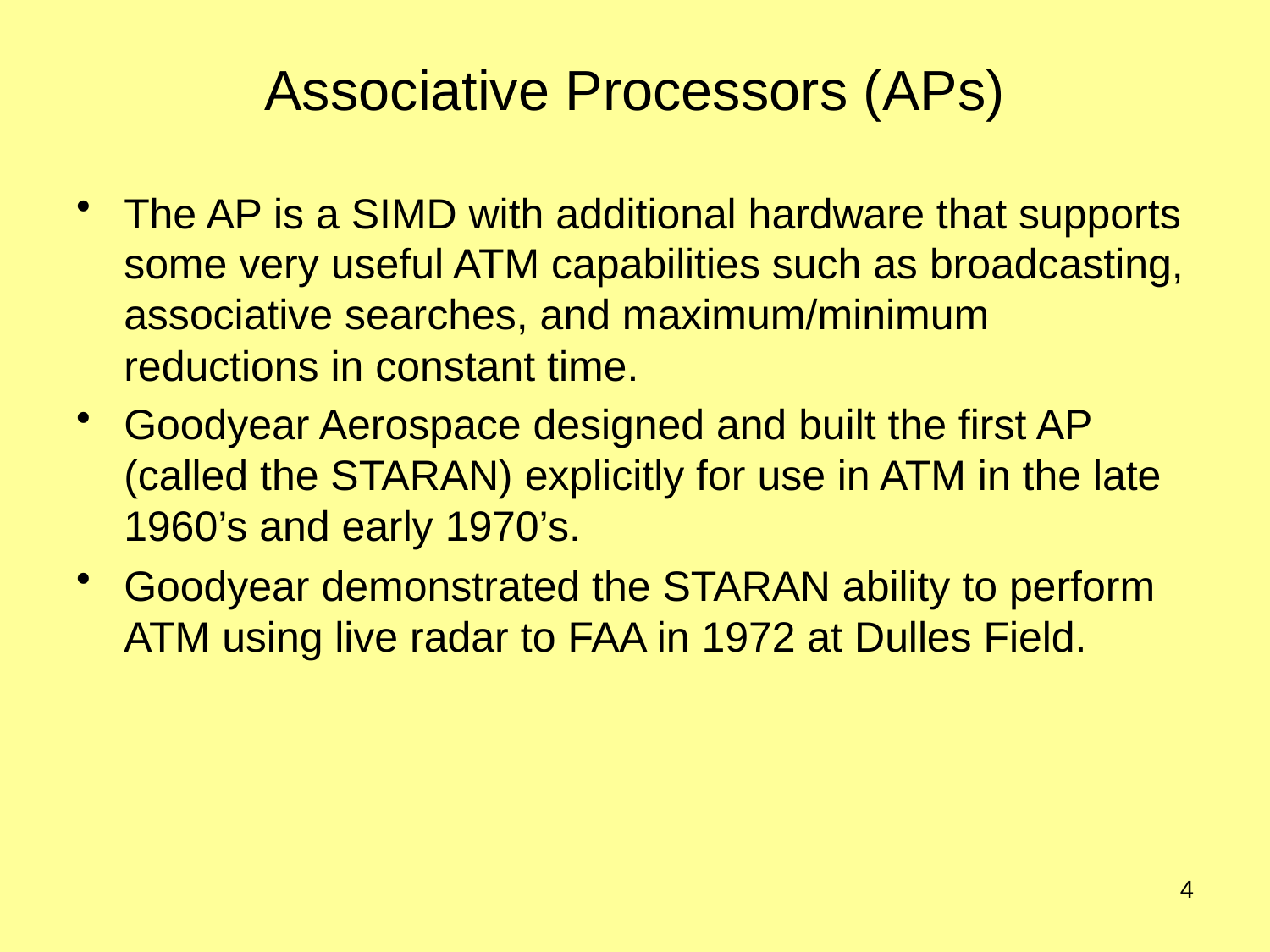

# Associative Processors (APs)
The AP is a SIMD with additional hardware that supports some very useful ATM capabilities such as broadcasting, associative searches, and maximum/minimum reductions in constant time.
Goodyear Aerospace designed and built the first AP (called the STARAN) explicitly for use in ATM in the late 1960’s and early 1970’s.
Goodyear demonstrated the STARAN ability to perform ATM using live radar to FAA in 1972 at Dulles Field.

4